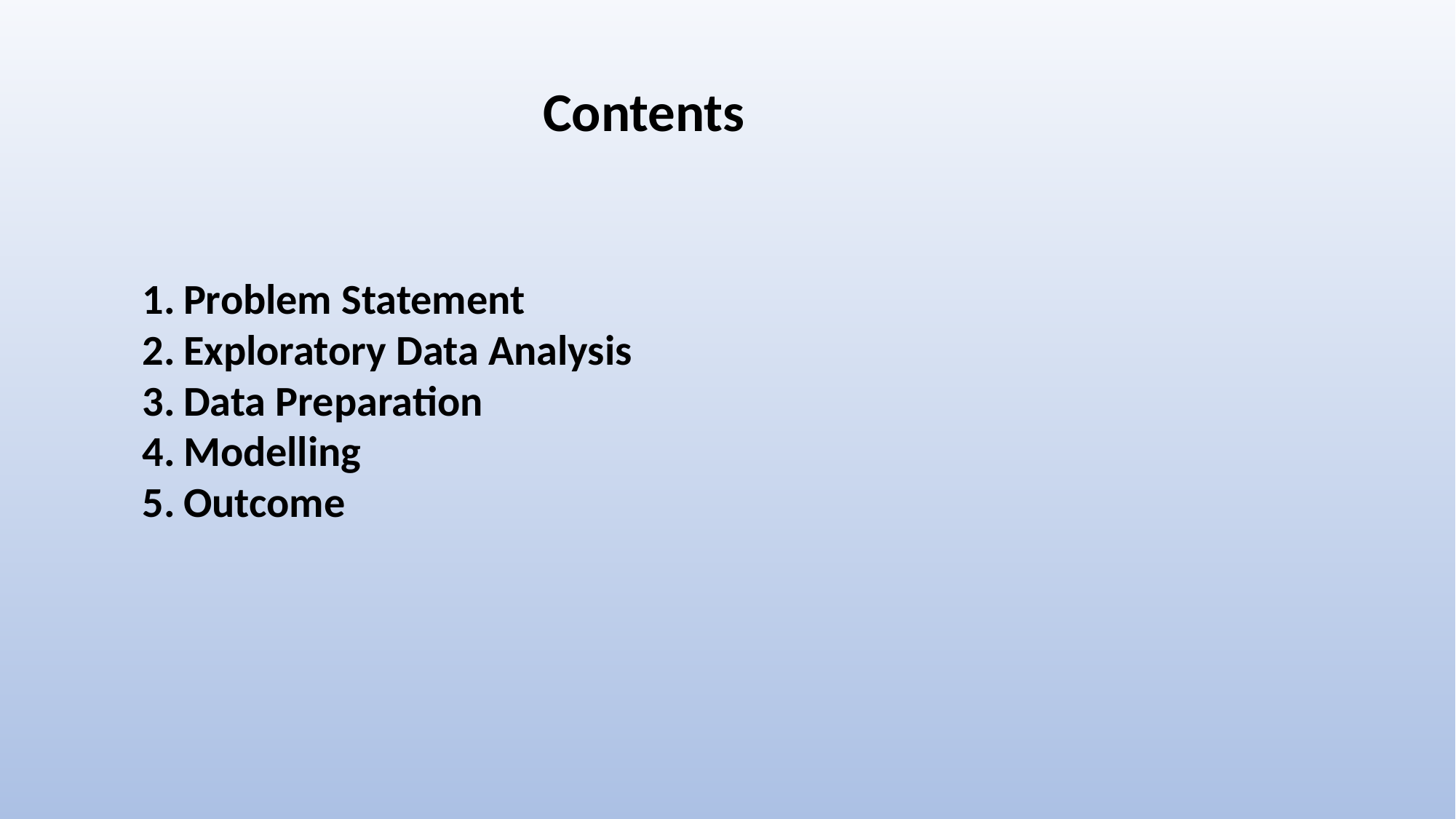

Contents
Problem Statement
Exploratory Data Analysis
Data Preparation
Modelling
Outcome